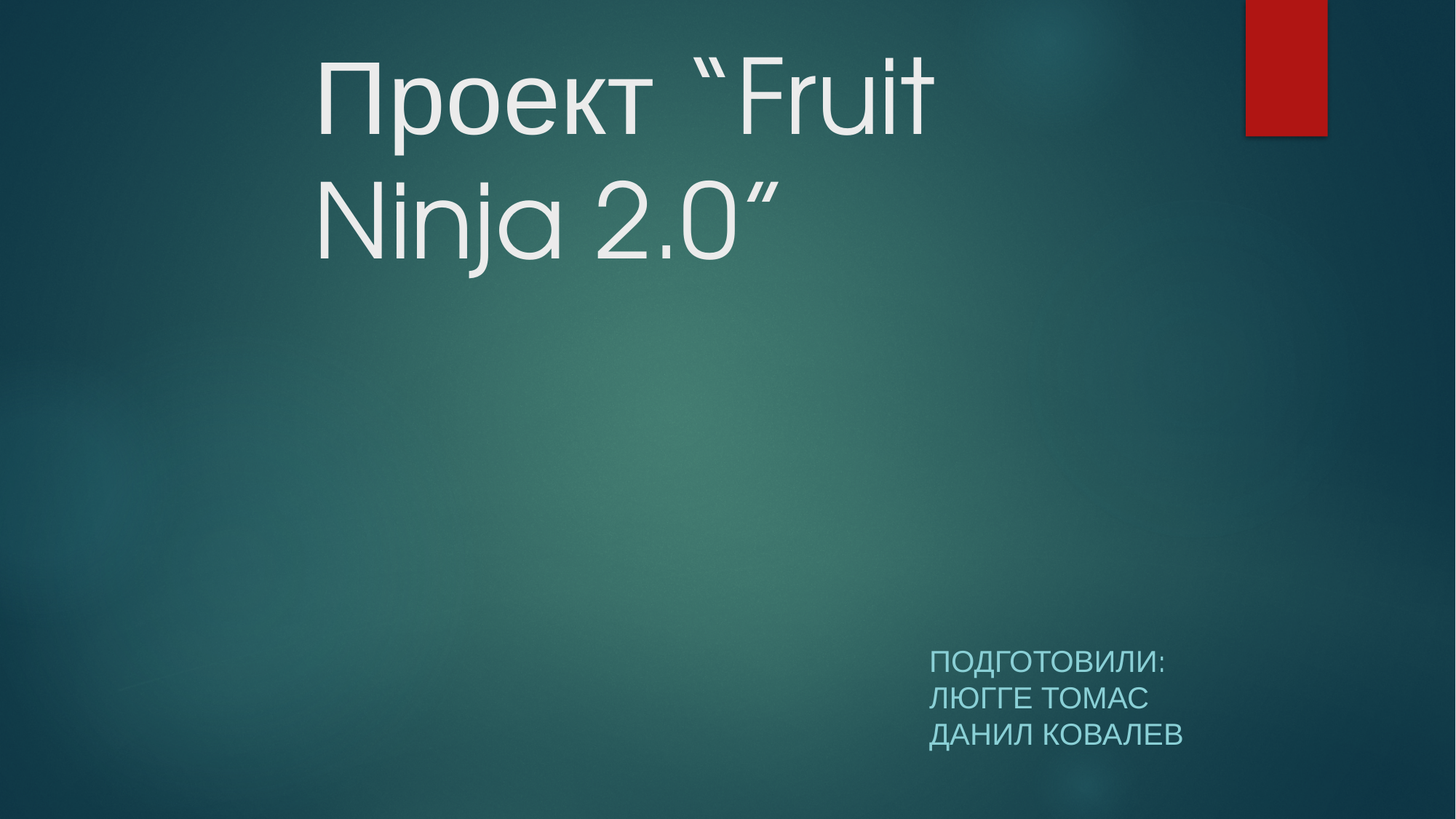

# Проект “Fruit Ninja 2.0”
Подготовили:
Люгге Томас
Данил Ковалев